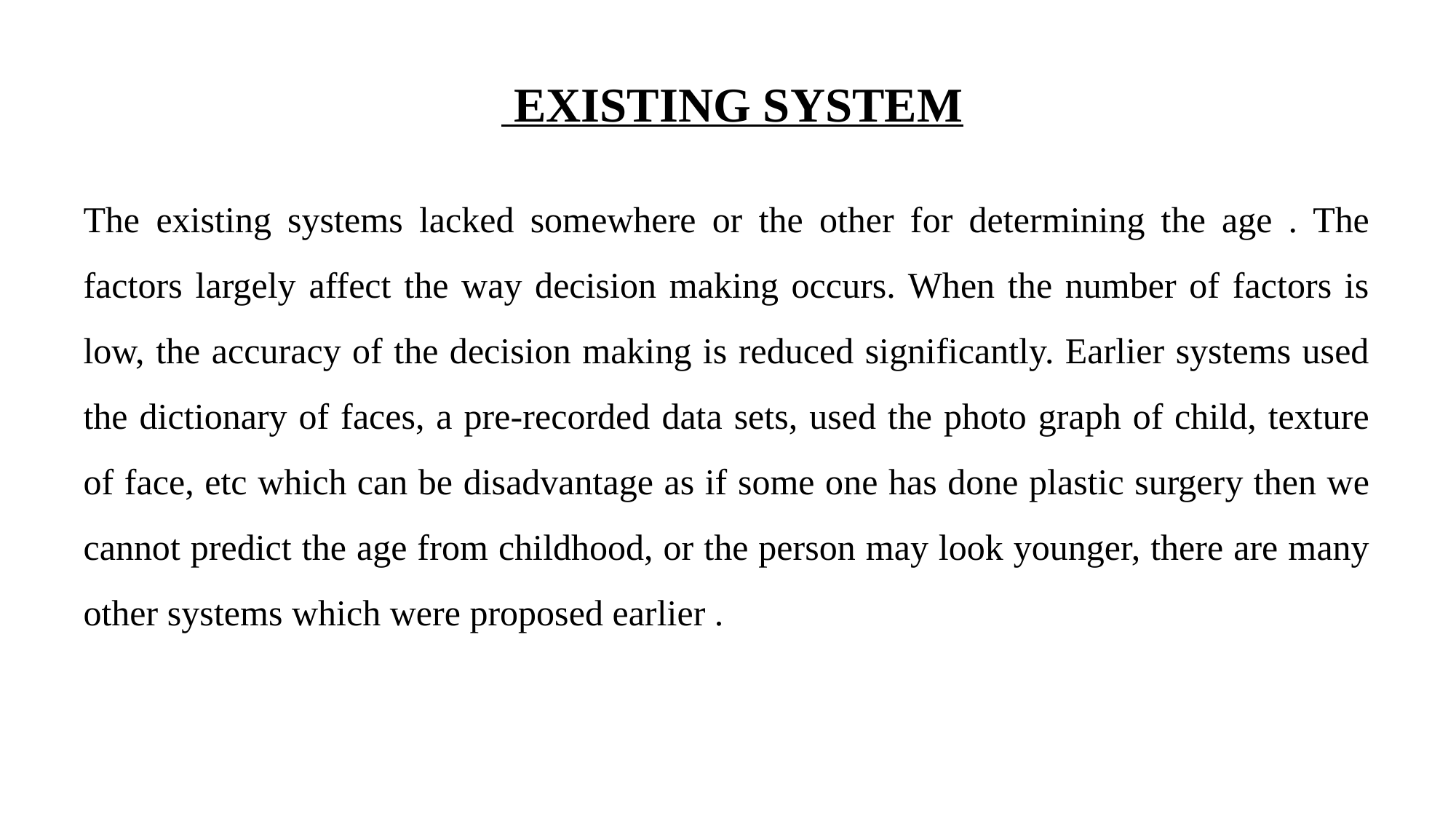

EXISTING SYSTEM
The existing systems lacked somewhere or the other for determining the age . The factors largely affect the way decision making occurs. When the number of factors is low, the accuracy of the decision making is reduced significantly. Earlier systems used the dictionary of faces, a pre-recorded data sets, used the photo graph of child, texture of face, etc which can be disadvantage as if some one has done plastic surgery then we cannot predict the age from childhood, or the person may look younger, there are many other systems which were proposed earlier .